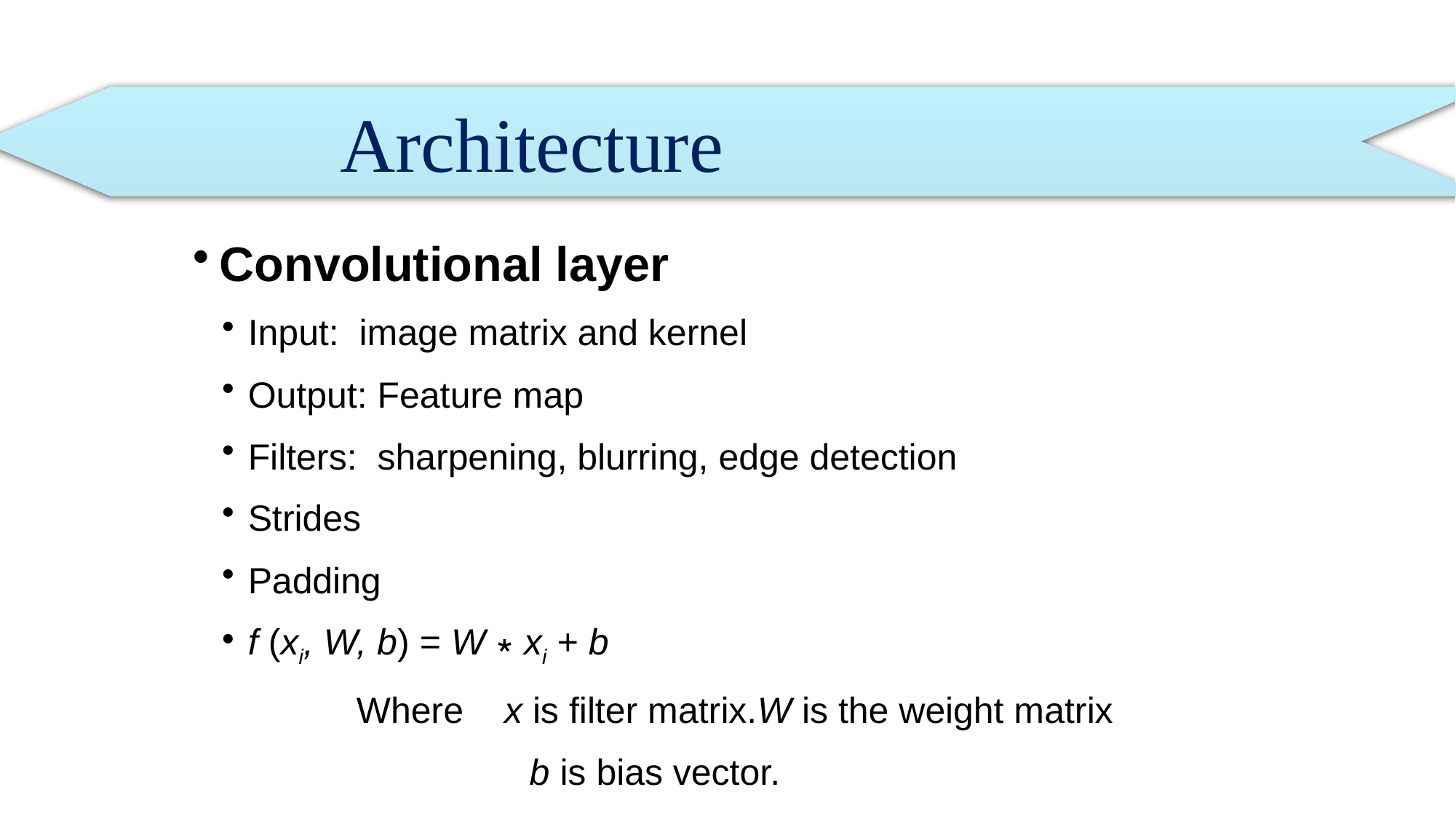

# Architecture

		Architecture

Convolutional layer
Input:  image matrix and kernel
Output: Feature map
Filters:  sharpening, blurring, edge detection
Strides
Padding
f (xi, W, b) = W ∗ xi + b
	Where    x is filter matrix.W is the weight matrix
	                 b is bias vector.